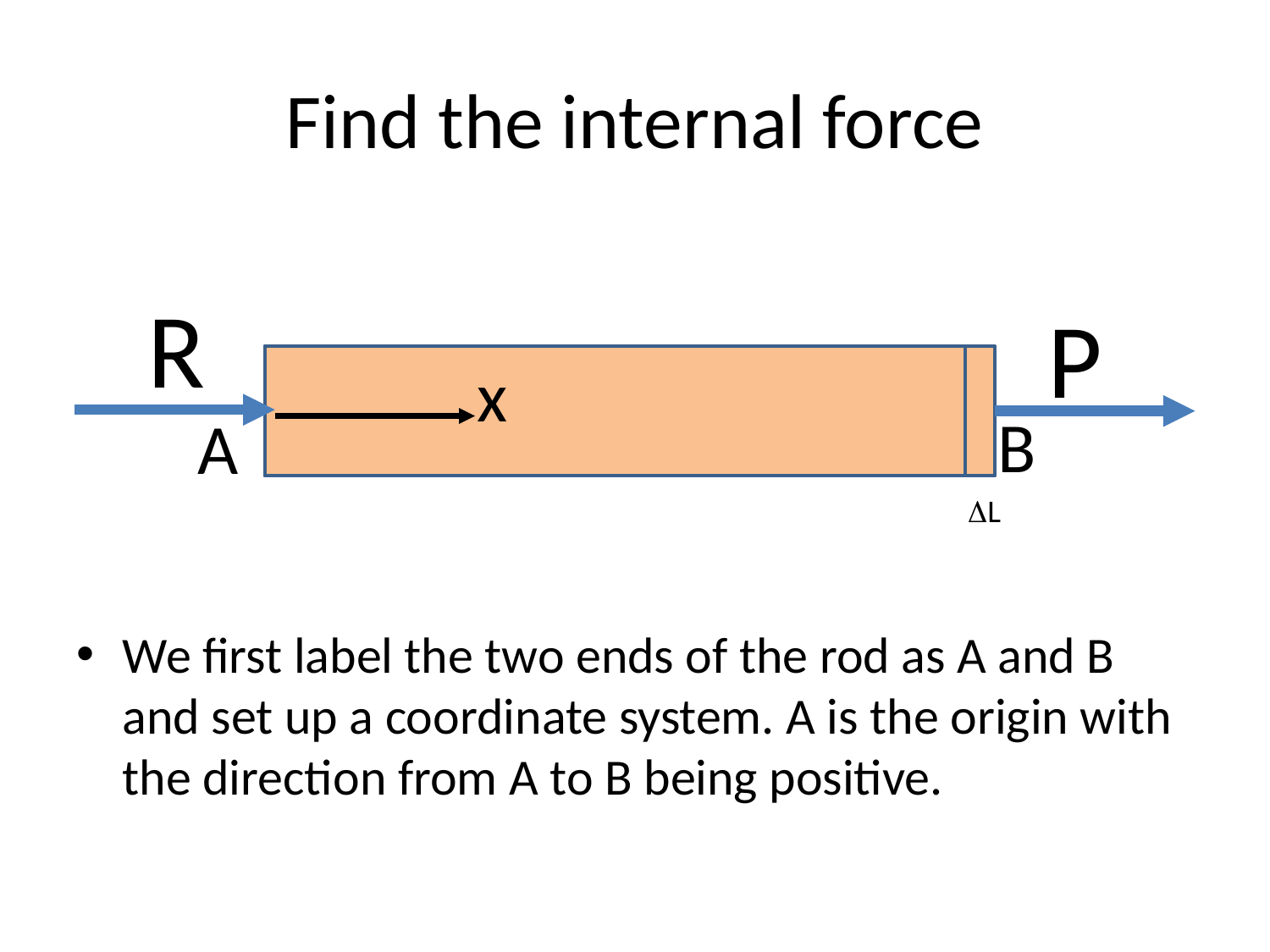

# Find the internal force
R
P
x

B
A
ΔL
We first label the two ends of the rod as A and B and set up a coordinate system. A is the origin with the direction from A to B being positive.